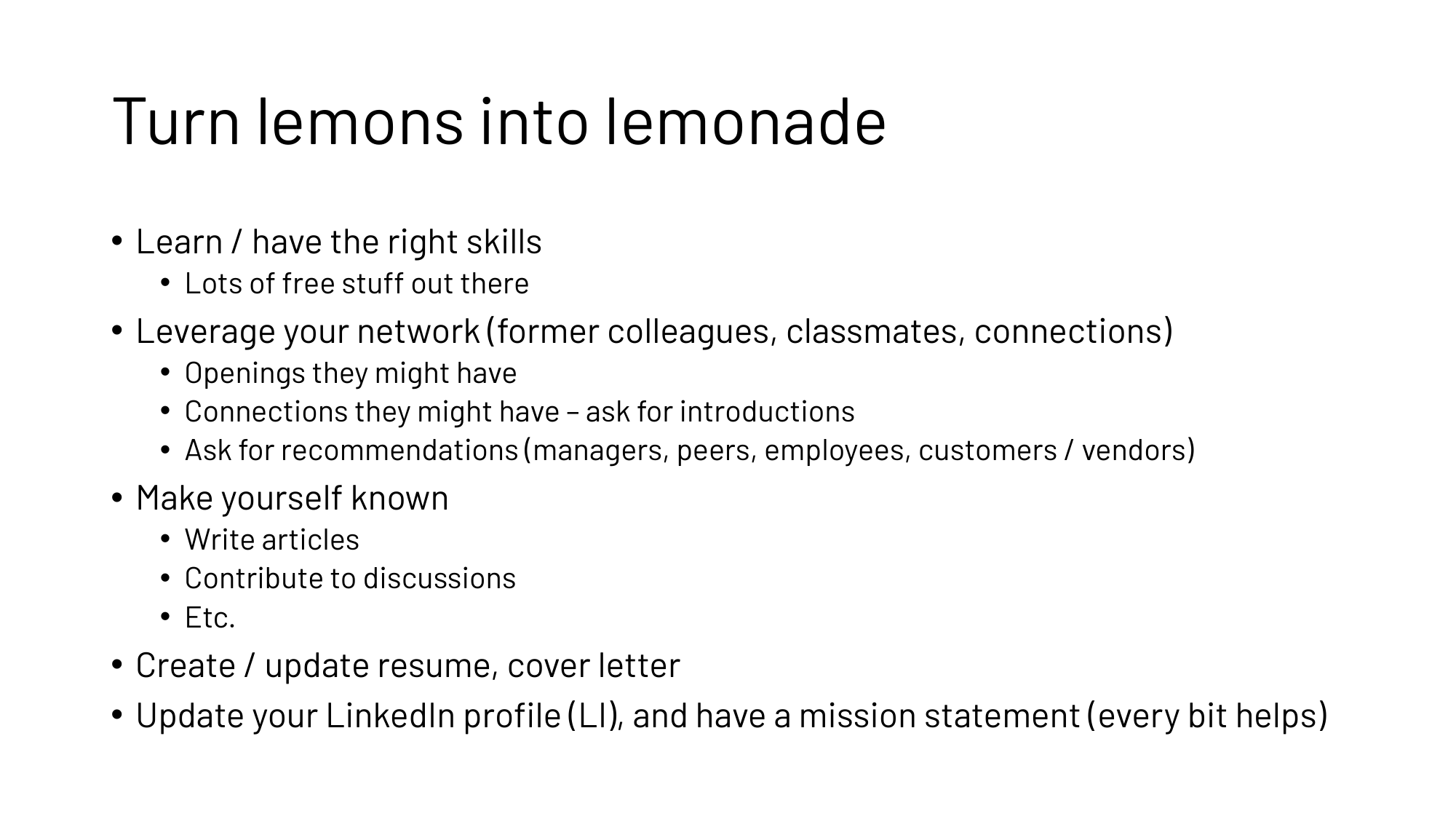

# Turn lemons into lemonade
Learn / have the right skills
Lots of free stuff out there
Leverage your network (former colleagues, classmates, connections)
Openings they might have
Connections they might have – ask for introductions
Ask for recommendations (managers, peers, employees, customers / vendors)
Make yourself known
Write articles
Contribute to discussions
Etc.
Create / update resume, cover letter
Update your LinkedIn profile (LI), and have a mission statement (every bit helps)